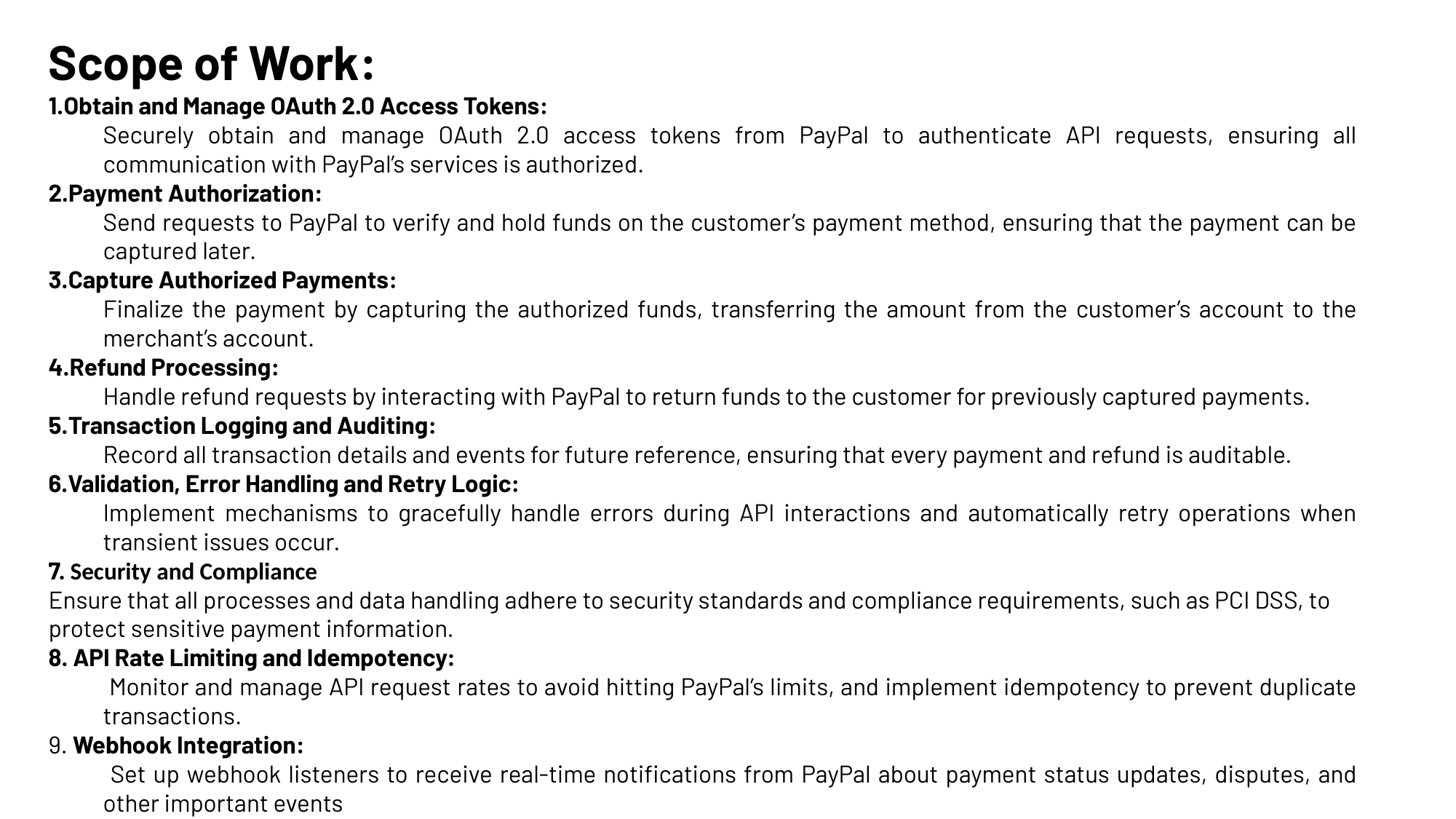

Scope of Work:
Obtain and Manage OAuth 2.0 Access Tokens:
Securely obtain and manage OAuth 2.0 access tokens from PayPal to authenticate API requests, ensuring all communication with PayPal’s services is authorized.
Payment Authorization:
Send requests to PayPal to verify and hold funds on the customer’s payment method, ensuring that the payment can be captured later.
Capture Authorized Payments:
Finalize the payment by capturing the authorized funds, transferring the amount from the customer’s account to the merchant’s account.
Refund Processing:
Handle refund requests by interacting with PayPal to return funds to the customer for previously captured payments.
Transaction Logging and Auditing:
Record all transaction details and events for future reference, ensuring that every payment and refund is auditable.
Validation, Error Handling and Retry Logic:
Implement mechanisms to gracefully handle errors during API interactions and automatically retry operations when transient issues occur.
7. Security and Compliance                                                                                                                                                                                              Ensure that all processes and data handling adhere to security standards and compliance requirements, such as PCI DSS, to protect sensitive payment information.
8. API Rate Limiting and Idempotency:
 Monitor and manage API request rates to avoid hitting PayPal’s limits, and implement idempotency to prevent duplicate transactions.
9. Webhook Integration:
 Set up webhook listeners to receive real-time notifications from PayPal about payment status updates, disputes, and other important events